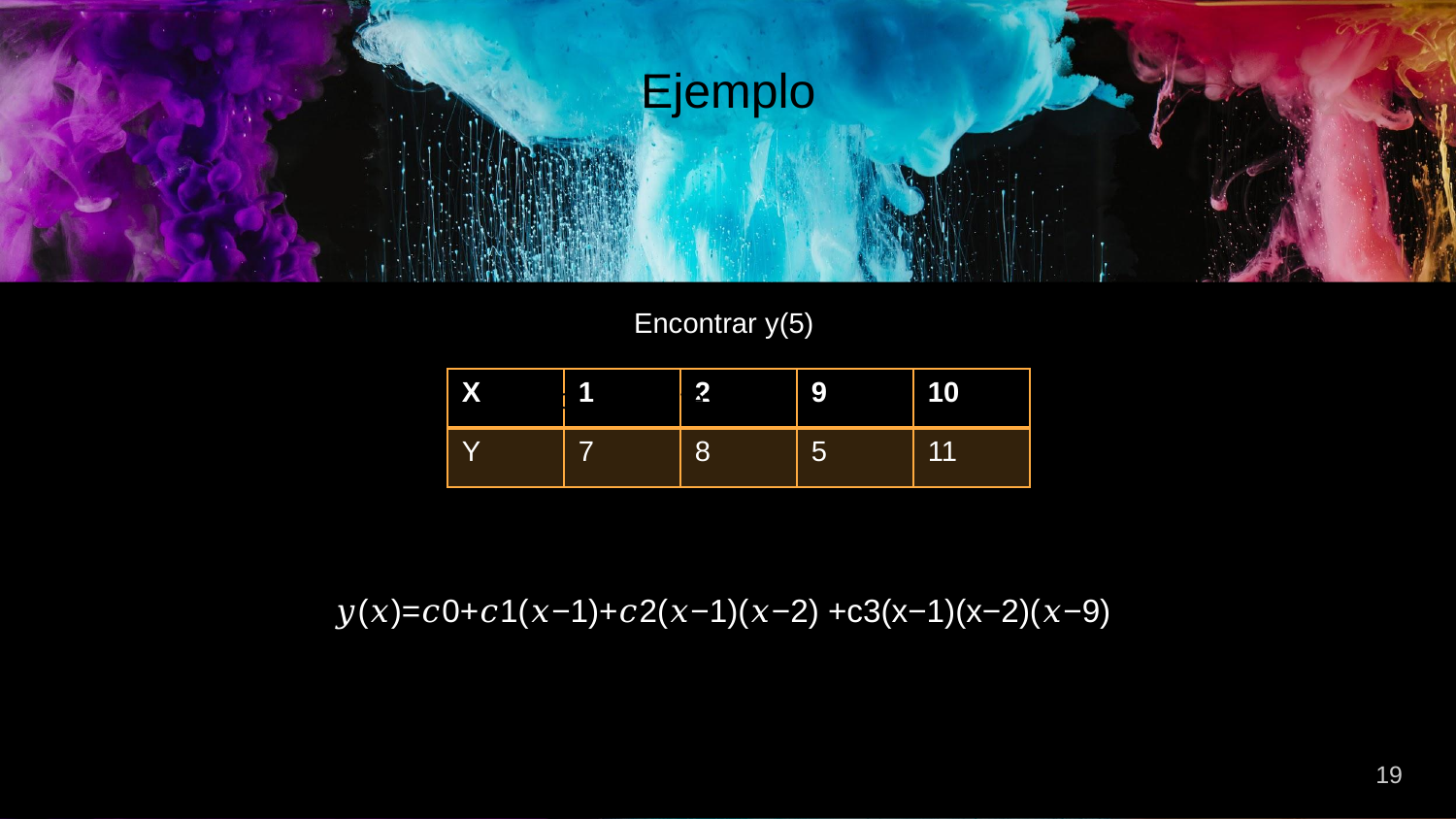

Ejemplo
Encontrar y(5)
| X | 1 | 2 | 9 | 10 |
| --- | --- | --- | --- | --- |
| Y | 7 | 8 | 5 | 11 |
Click to add text
Click to add text
 𝑦(𝑥)=𝑐0+𝑐1(𝑥−1)+𝑐2(𝑥−1)(𝑥−2) +c3(x−1)(x−2)(𝑥−9)
19